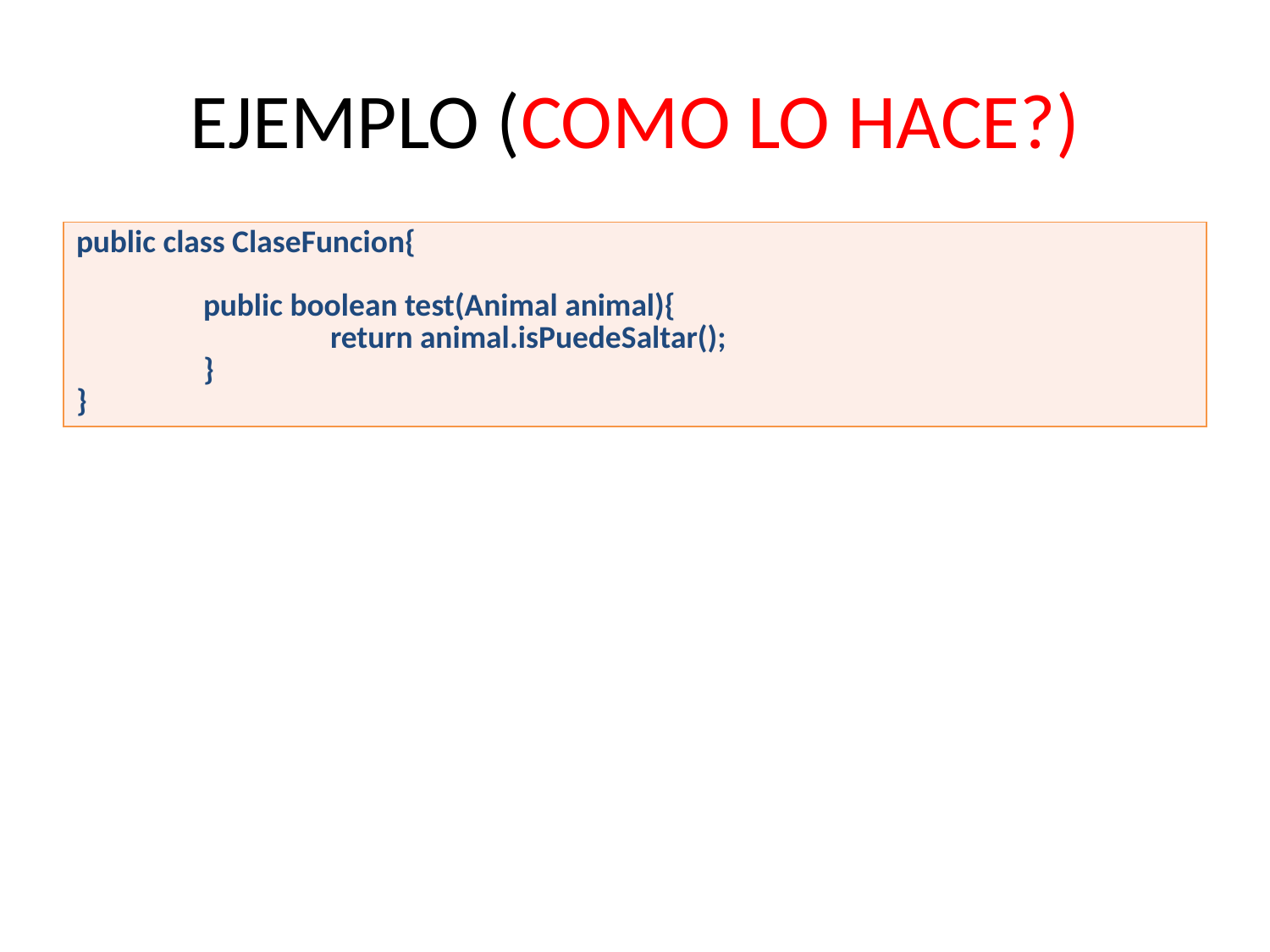

# EJEMPLO (COMO LO HACE?)
| public class ClaseFuncion{ public boolean test(Animal animal){ return animal.isPuedeSaltar(); } } |
| --- |